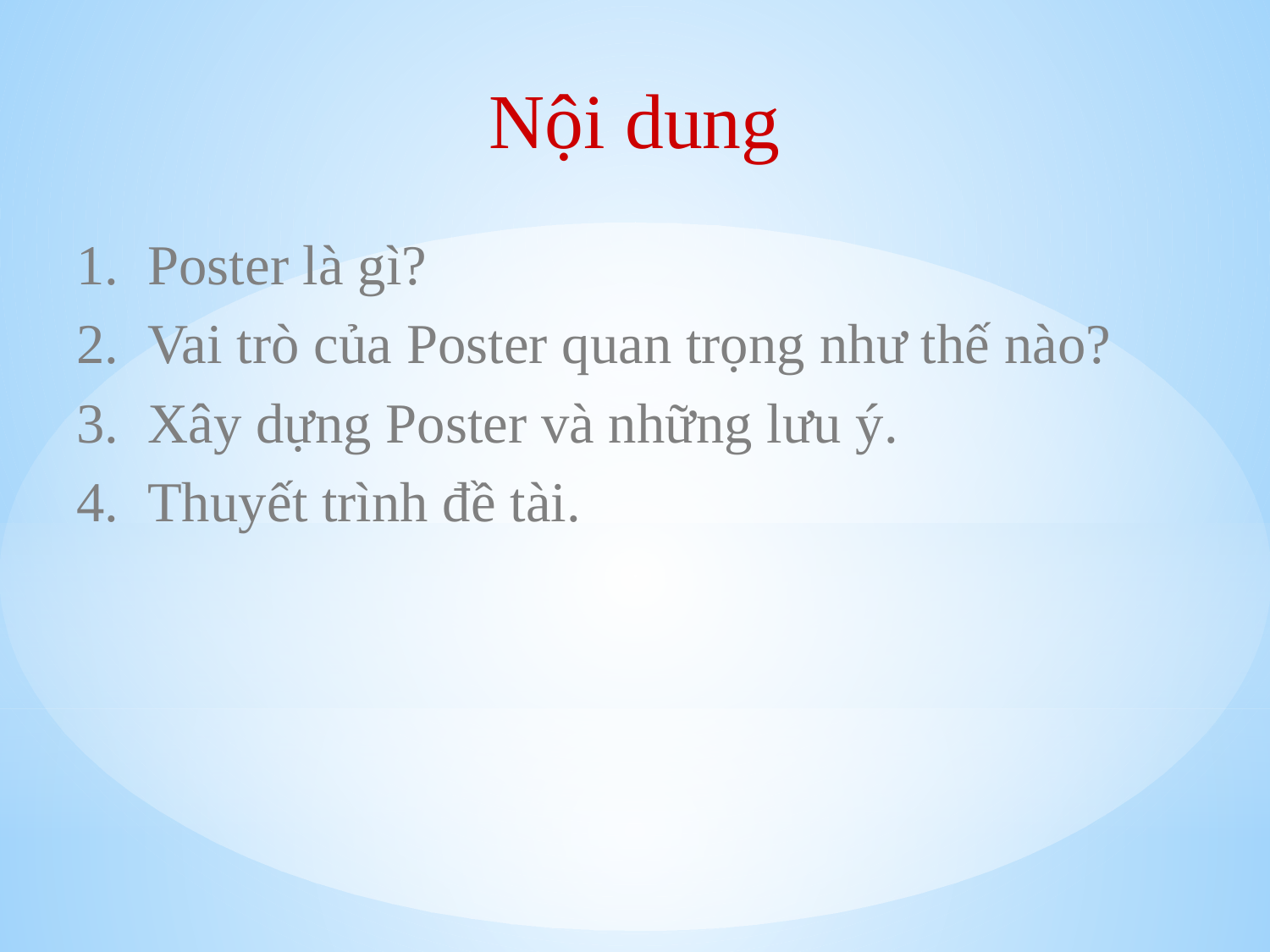

# Nội dung
Poster là gì?
Vai trò của Poster quan trọng như thế nào?
Xây dựng Poster và những lưu ý.
Thuyết trình đề tài.